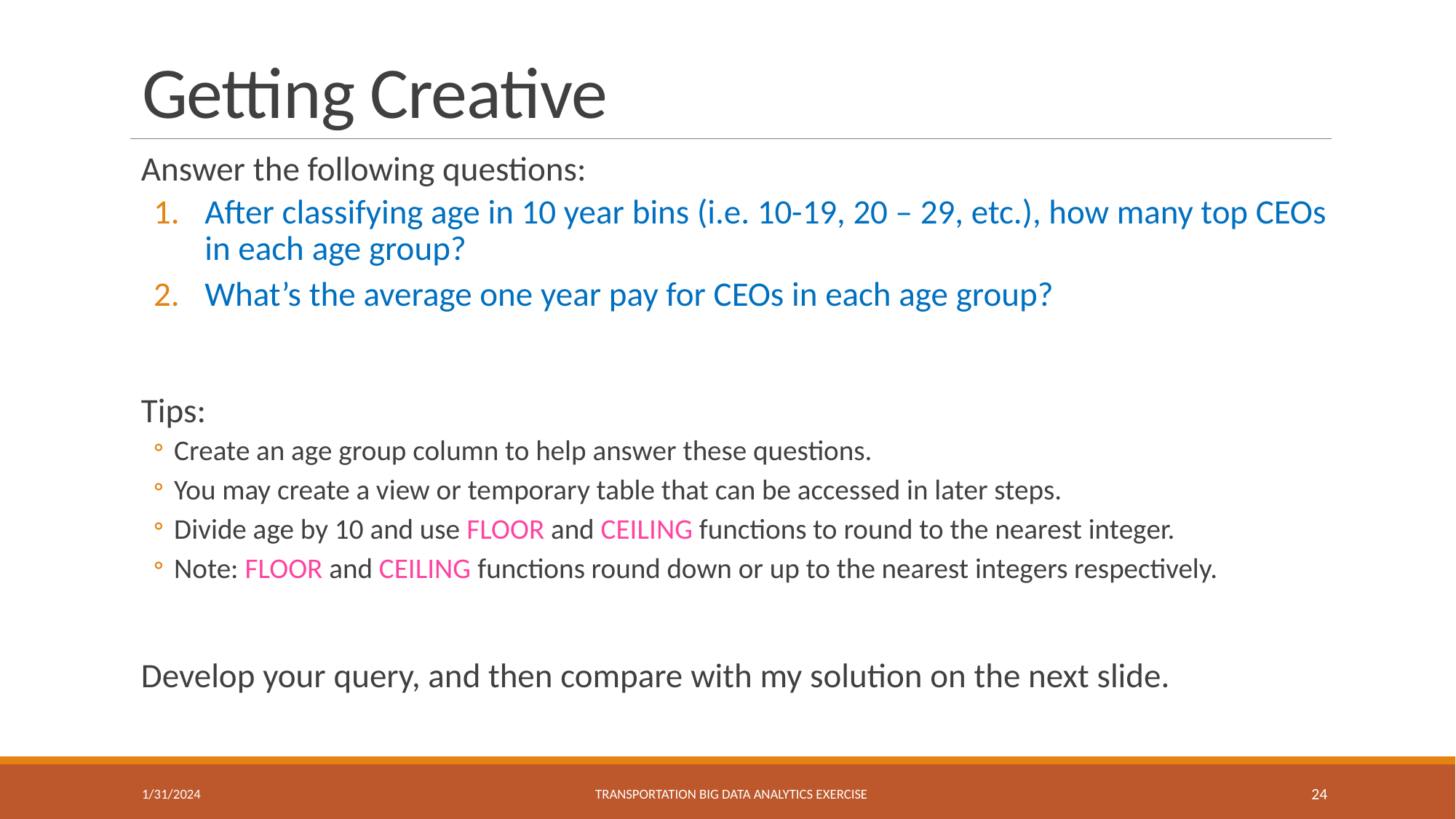

# Getting Creative
Answer the following questions:
After classifying age in 10 year bins (i.e. 10-19, 20 – 29, etc.), how many top CEOs in each age group?
What’s the average one year pay for CEOs in each age group?

Tips:
Create an age group column to help answer these questions.
You may create a view or temporary table that can be accessed in later steps.
Divide age by 10 and use FLOOR and CEILING functions to round to the nearest integer.
Note: FLOOR and CEILING functions round down or up to the nearest integers respectively.

Develop your query, and then compare with my solution on the next slide.
1/31/2024
Transportation Big Data Analytics eXERCISE
24